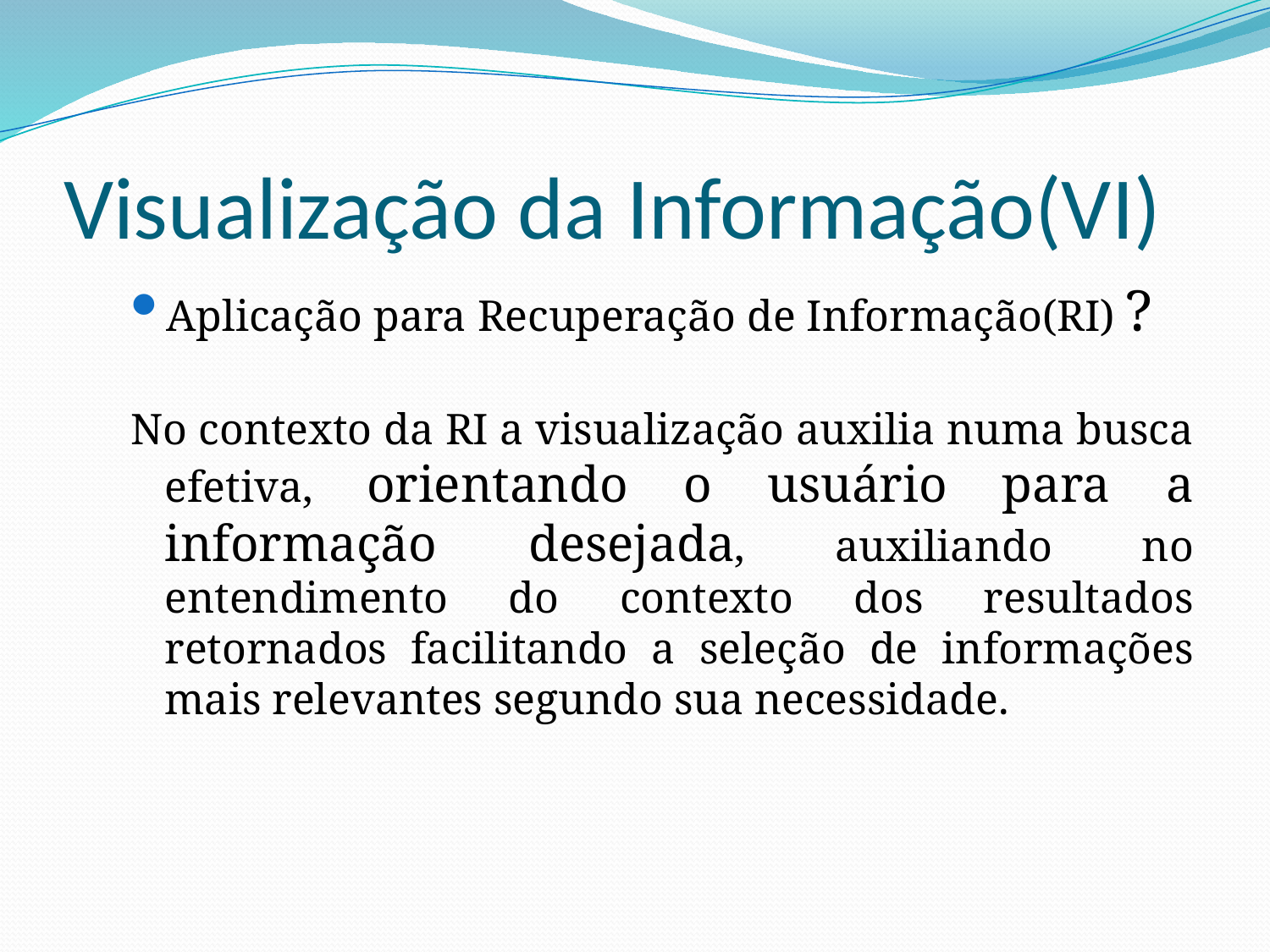

# Visualização da Informação(VI)
Aplicação para Recuperação de Informação(RI) ?

No contexto da RI a visualização auxilia numa busca efetiva, orientando o usuário para a informação desejada, auxiliando no entendimento do contexto dos resultados retornados facilitando a seleção de informações mais relevantes segundo sua necessidade.